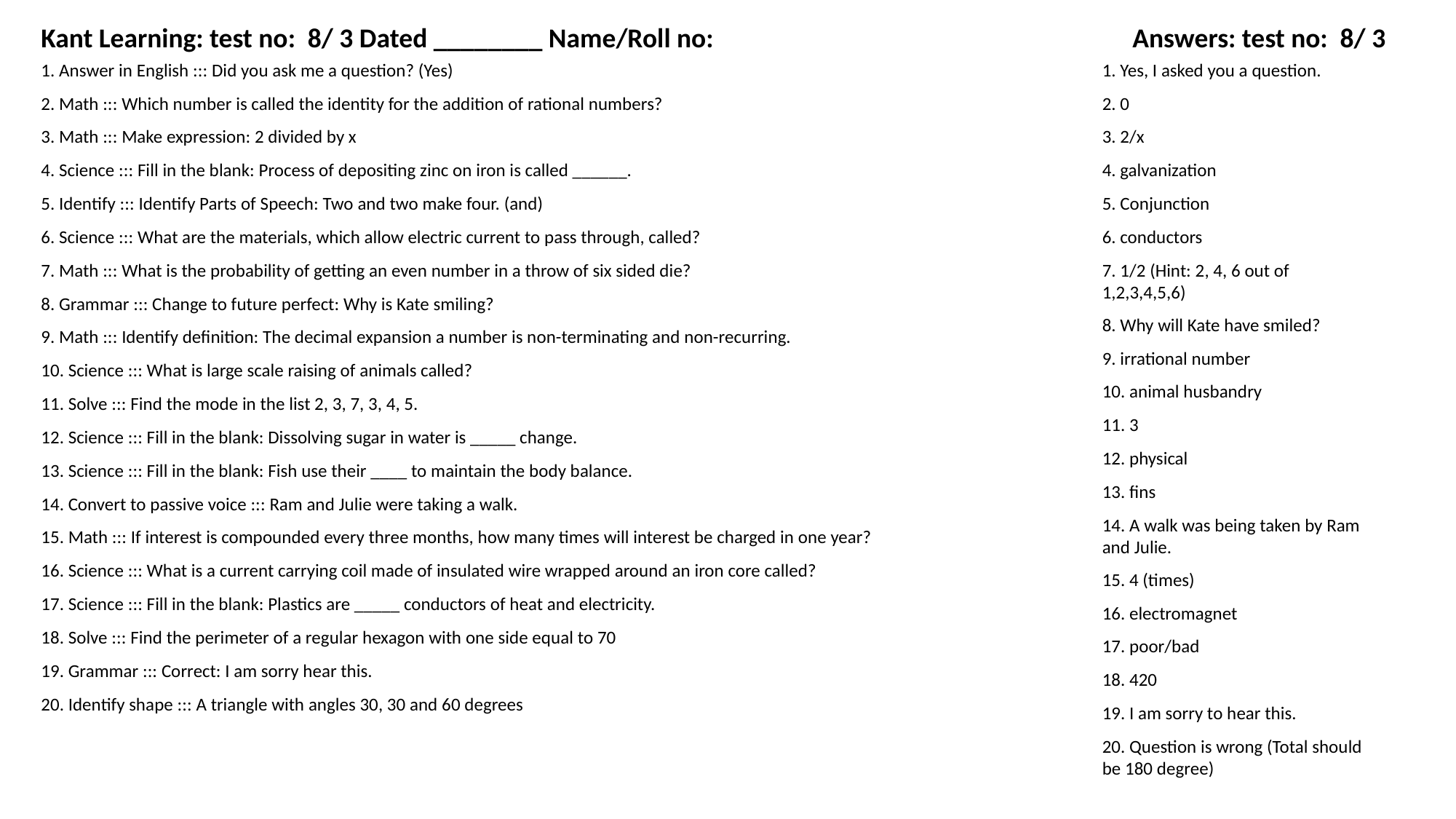

Kant Learning: test no:  8/ 3 Dated ________ Name/Roll no:
Answers: test no:  8/ 3
1. Answer in English ::: Did you ask me a question? (Yes)
1. Yes, I asked you a question.
2. Math ::: Which number is called the identity for the addition of rational numbers?
2. 0
3. Math ::: Make expression: 2 divided by x
3. 2/x
4. Science ::: Fill in the blank: Process of depositing zinc on iron is called ______.
4. galvanization
5. Identify ::: Identify Parts of Speech: Two and two make four. (and)
5. Conjunction
6. Science ::: What are the materials, which allow electric current to pass through, called?
6. conductors
7. Math ::: What is the probability of getting an even number in a throw of six sided die?
7. 1/2 (Hint: 2, 4, 6 out of 1,2,3,4,5,6)
8. Grammar ::: Change to future perfect: Why is Kate smiling?
8. Why will Kate have smiled?
9. Math ::: Identify definition: The decimal expansion a number is non-terminating and non-recurring.
9. irrational number
10. Science ::: What is large scale raising of animals called?
10. animal husbandry
11. Solve ::: Find the mode in the list 2, 3, 7, 3, 4, 5.
11. 3
12. Science ::: Fill in the blank: Dissolving sugar in water is _____ change.
12. physical
13. Science ::: Fill in the blank: Fish use their ____ to maintain the body balance.
13. fins
14. Convert to passive voice ::: Ram and Julie were taking a walk.
14. A walk was being taken by Ram and Julie.
15. Math ::: If interest is compounded every three months, how many times will interest be charged in one year?
16. Science ::: What is a current carrying coil made of insulated wire wrapped around an iron core called?
15. 4 (times)
17. Science ::: Fill in the blank: Plastics are _____ conductors of heat and electricity.
16. electromagnet
18. Solve ::: Find the perimeter of a regular hexagon with one side equal to 70
17. poor/bad
19. Grammar ::: Correct: I am sorry hear this.
18. 420
20. Identify shape ::: A triangle with angles 30, 30 and 60 degrees
19. I am sorry to hear this.
20. Question is wrong (Total should be 180 degree)